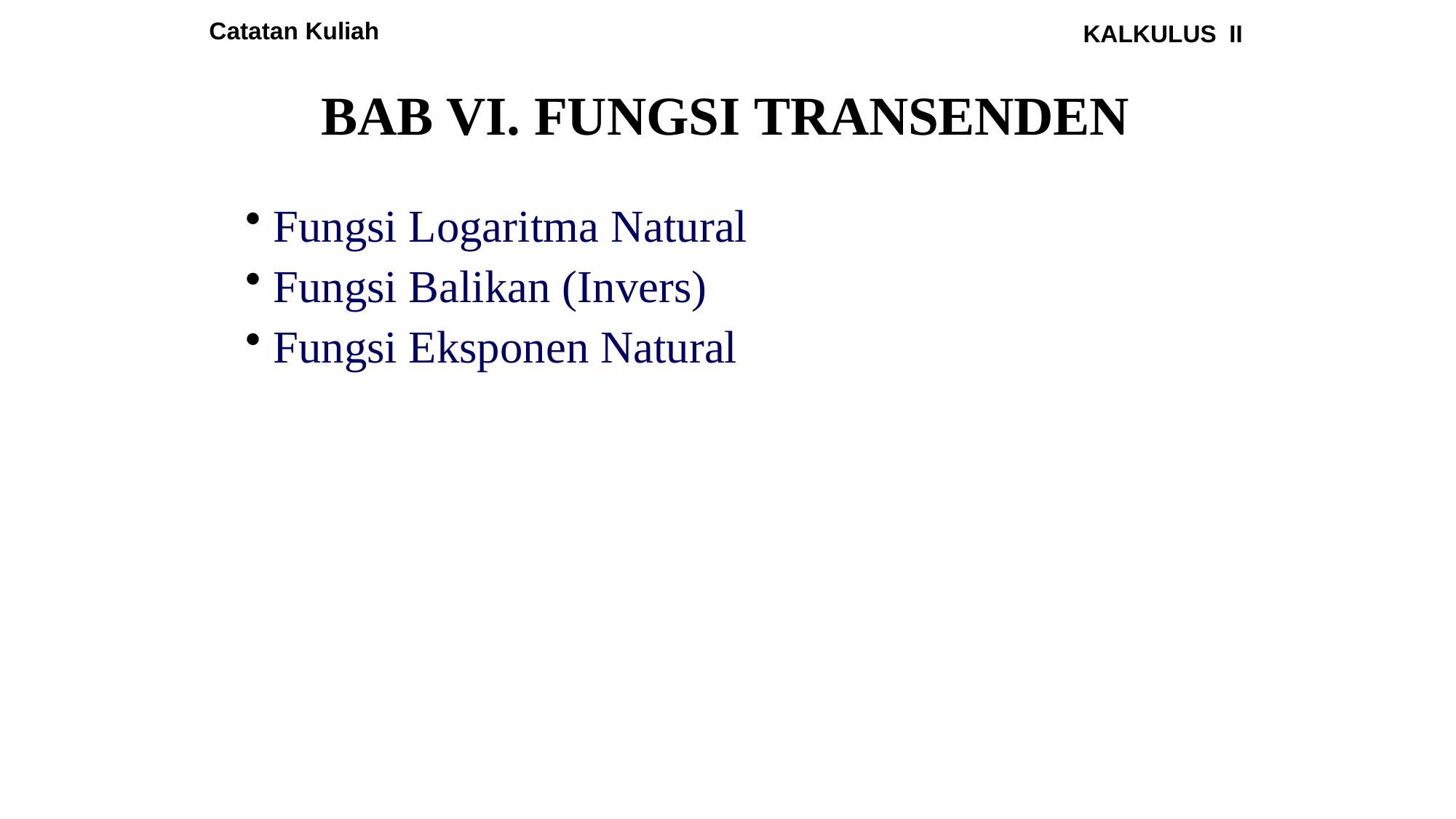

Catatan Kuliah
KALKULUS II
# BAB VI. FUNGSI TRANSENDEN
Fungsi Logaritma Natural
Fungsi Balikan (Invers)
Fungsi Eksponen Natural